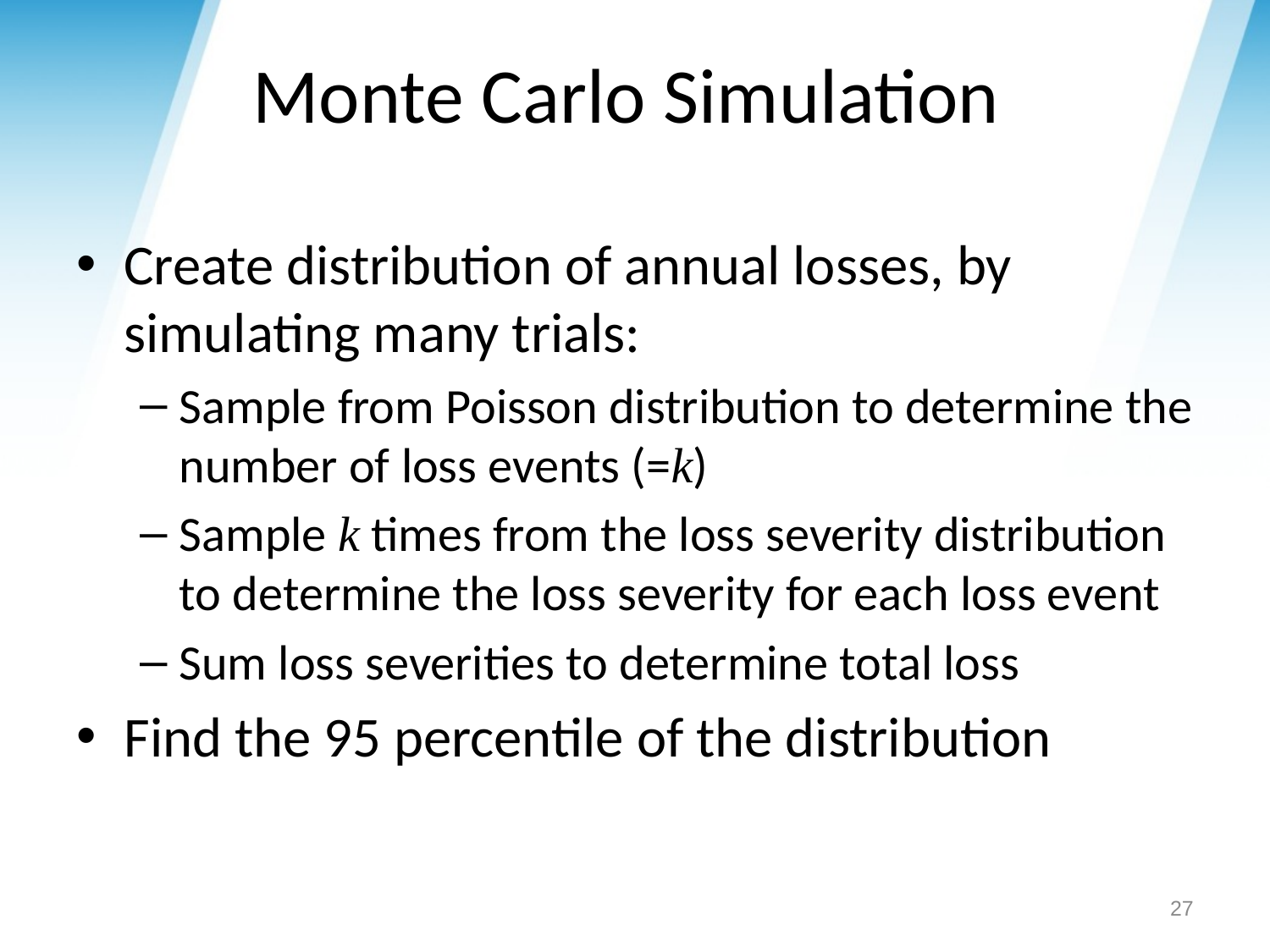

# Monte Carlo Simulation
Create distribution of annual losses, by simulating many trials:
Sample from Poisson distribution to determine the number of loss events (=k)
Sample k times from the loss severity distribution to determine the loss severity for each loss event
Sum loss severities to determine total loss
Find the 95 percentile of the distribution

27